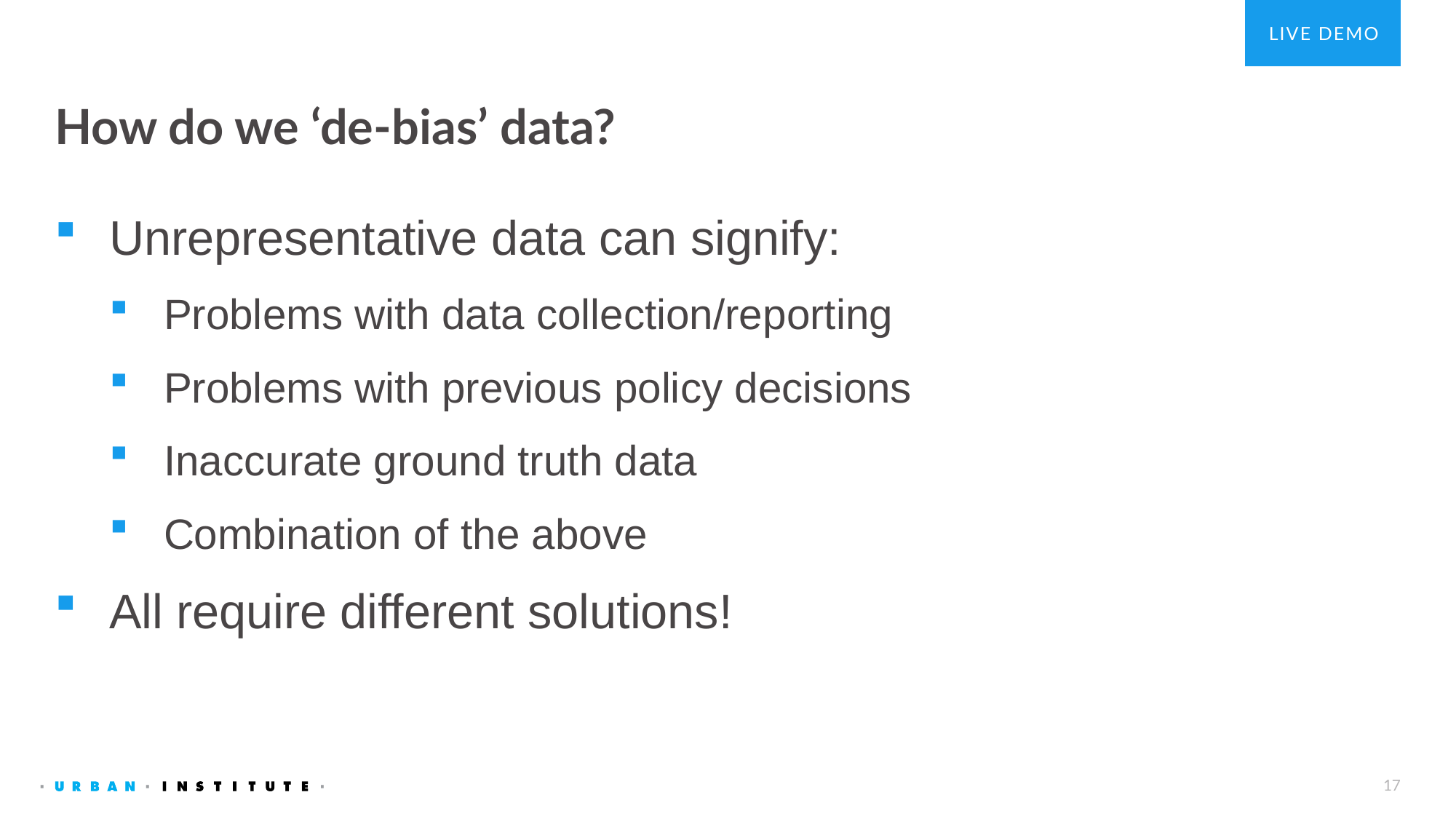

LIVE DEMO
# How do we ‘de-bias’ data?
Unrepresentative data can signify:
Problems with data collection/reporting
Problems with previous policy decisions
Inaccurate ground truth data
Combination of the above
All require different solutions!

17